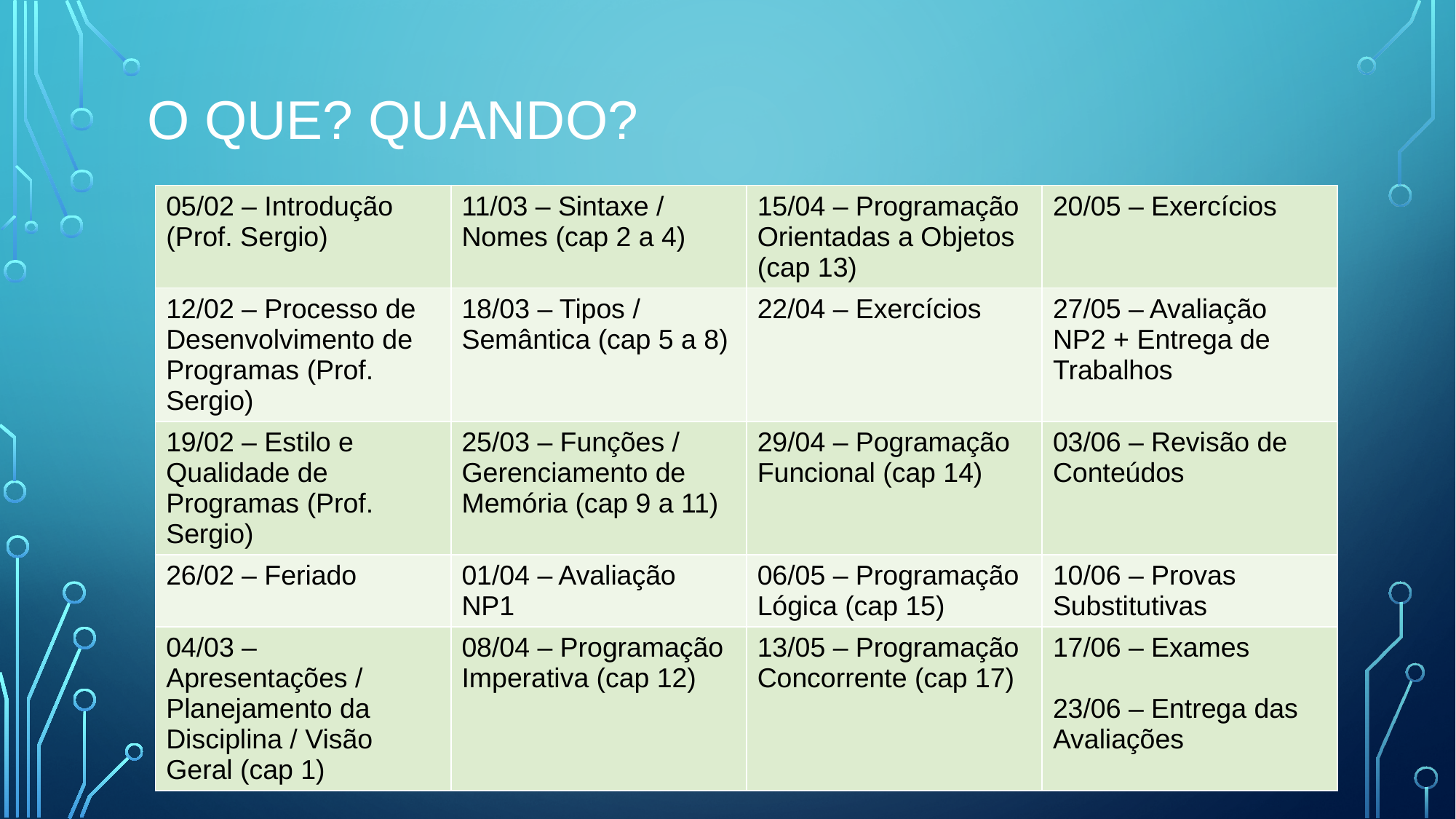

# O que? Quando?
| 05/02 – Introdução (Prof. Sergio) | 11/03 – Sintaxe / Nomes (cap 2 a 4) | 15/04 – Programação Orientadas a Objetos (cap 13) | 20/05 – Exercícios |
| --- | --- | --- | --- |
| 12/02 – Processo de Desenvolvimento de Programas (Prof. Sergio) | 18/03 – Tipos / Semântica (cap 5 a 8) | 22/04 – Exercícios | 27/05 – Avaliação NP2 + Entrega de Trabalhos |
| 19/02 – Estilo e Qualidade de Programas (Prof. Sergio) | 25/03 – Funções / Gerenciamento de Memória (cap 9 a 11) | 29/04 – Pogramação Funcional (cap 14) | 03/06 – Revisão de Conteúdos |
| 26/02 – Feriado | 01/04 – Avaliação NP1 | 06/05 – Programação Lógica (cap 15) | 10/06 – Provas Substitutivas |
| 04/03 – Apresentações / Planejamento da Disciplina / Visão Geral (cap 1) | 08/04 – Programação Imperativa (cap 12) | 13/05 – Programação Concorrente (cap 17) | 17/06 – Exames 23/06 – Entrega das Avaliações |